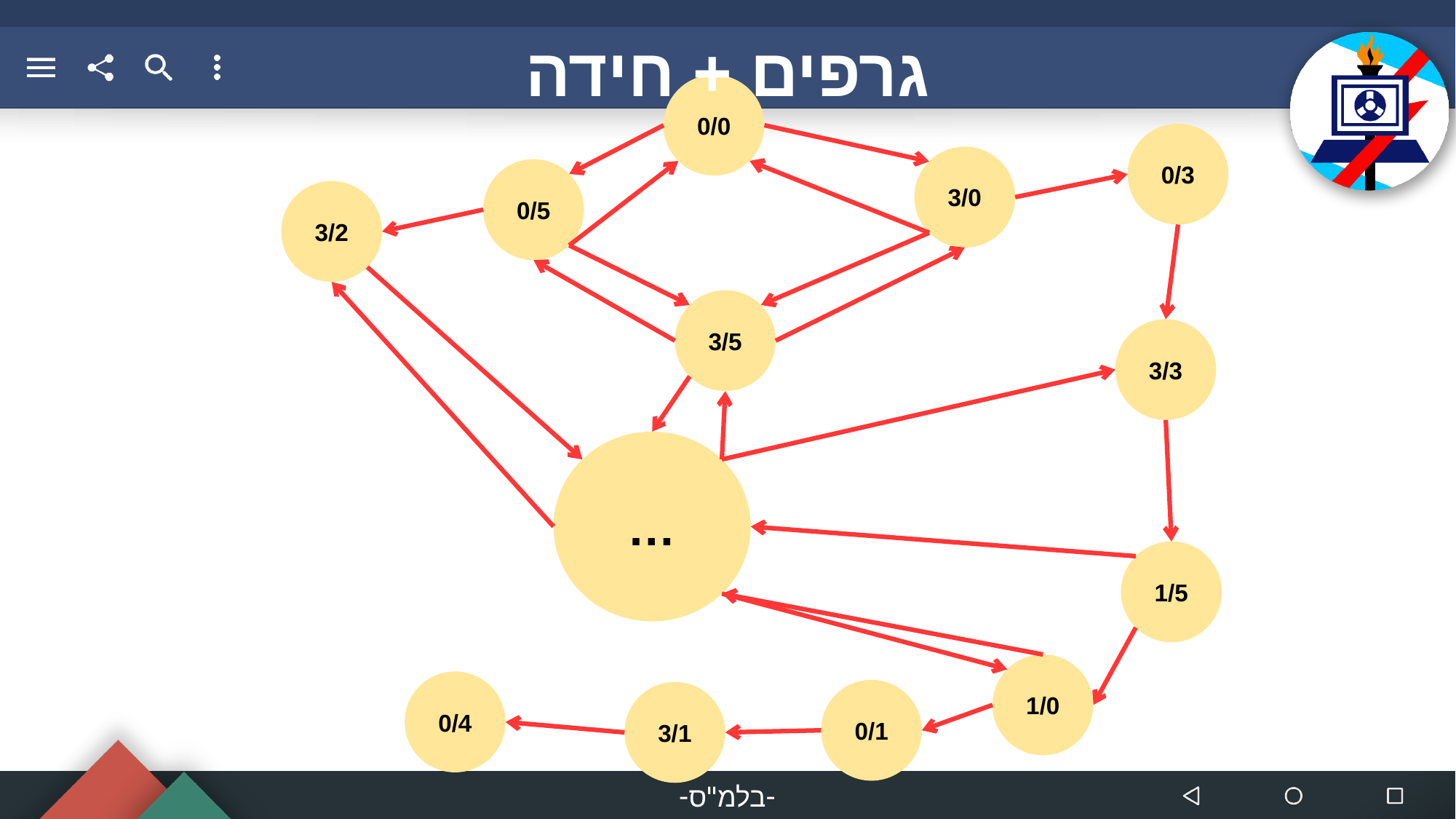

גרפים + חידה
0/0
0/3
3/0
0/5
3/2
3/5
3/3
…
1/5
1/0
0/4
0/1
3/1